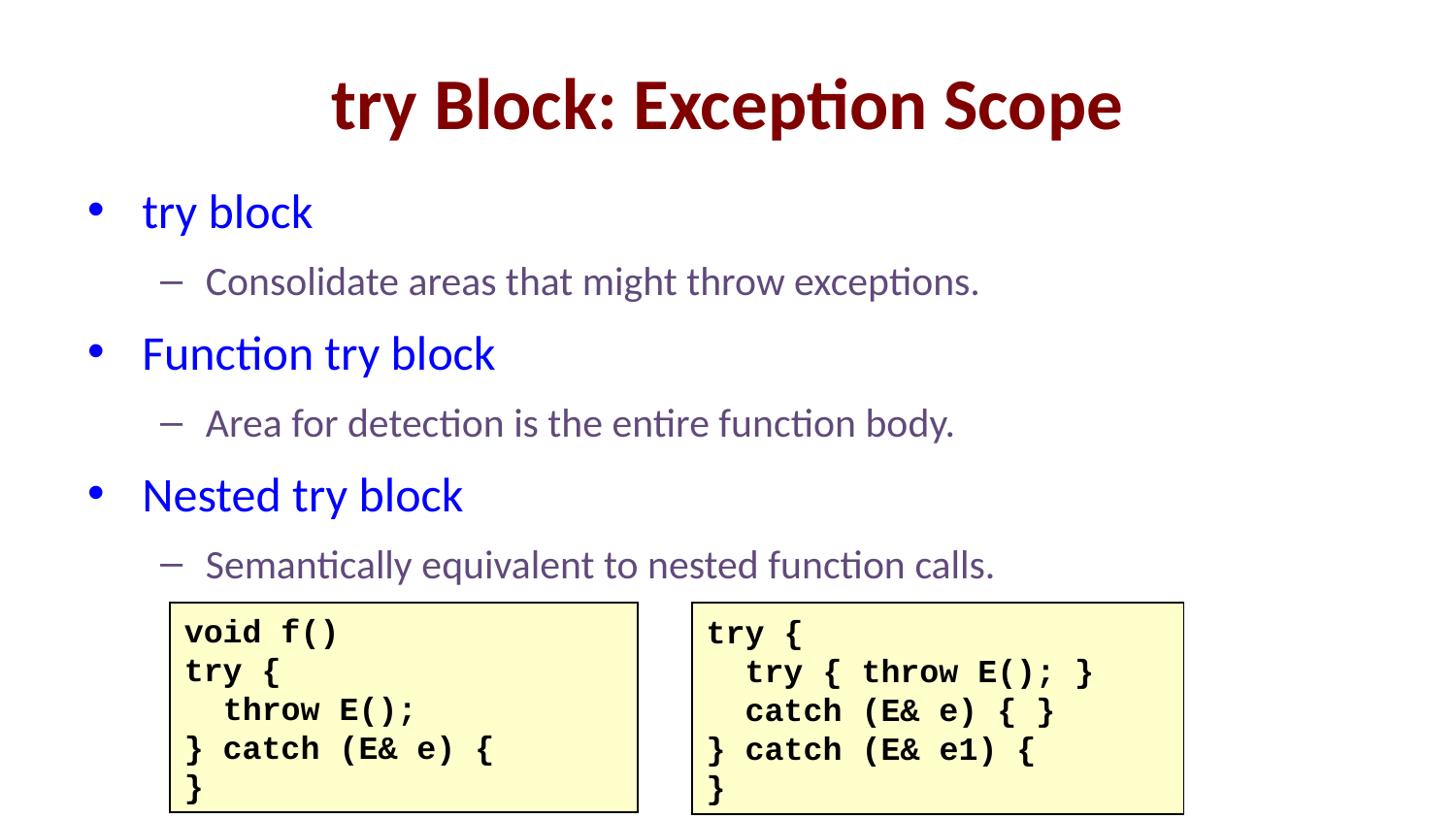

# try Block: Exception Scope
try block
Consolidate areas that might throw exceptions.
Function try block
Area for detection is the entire function body.
Nested try block
Semantically equivalent to nested function calls.
try {
  try { throw E(); }
  catch (E& e) { }
} catch (E& e1) {
}
void f()
try {
  throw E();
} catch (E& e) {
}